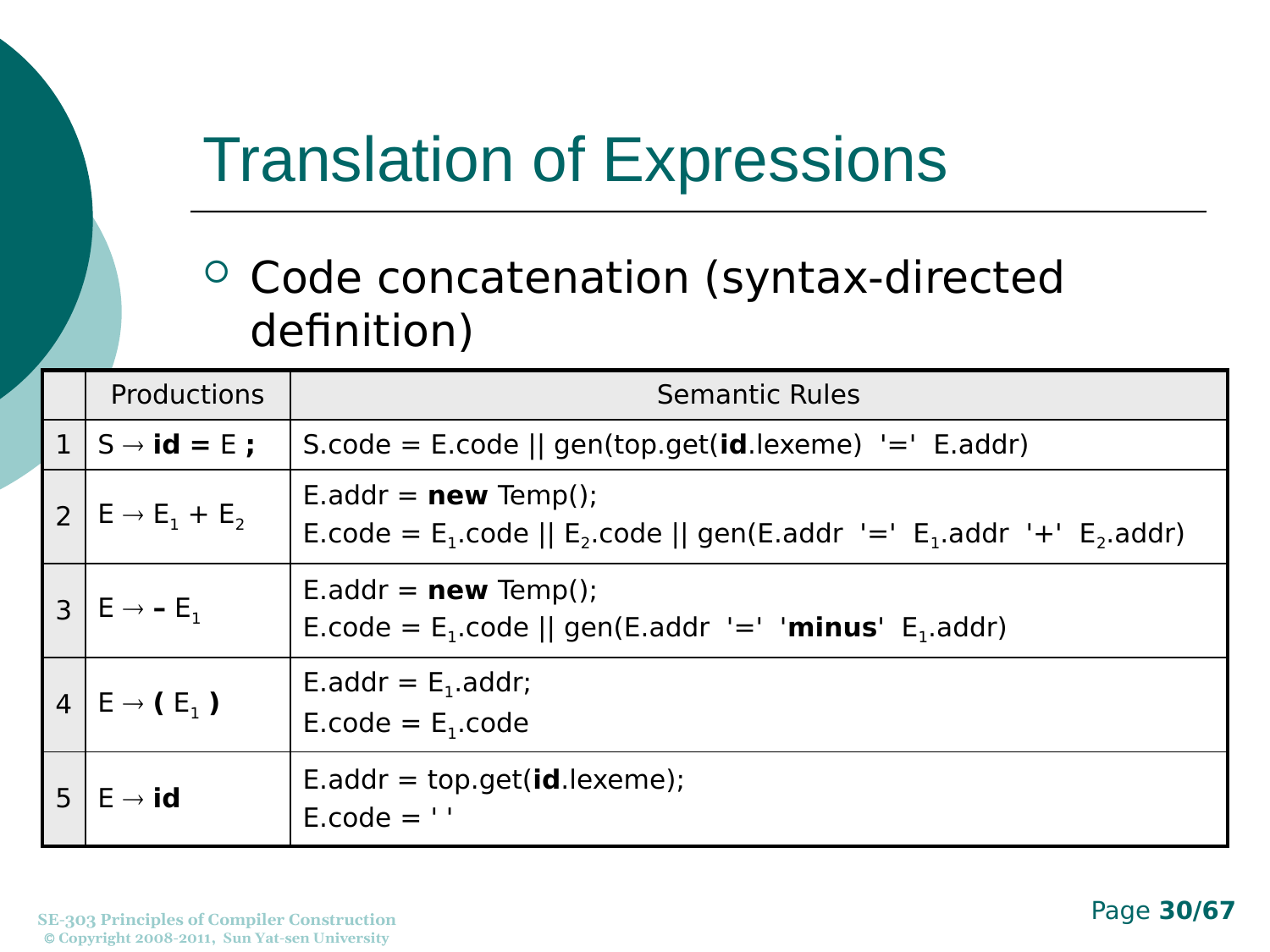

# Translation of Expressions
Code concatenation (syntax-directed definition)
|  | Productions | Semantic Rules |
| --- | --- | --- |
| 1 | S → id = E ; | S.code = E.code || gen(top.get(id.lexeme) '=' E.addr) |
| 2 | E → E1 + E2 | E.addr = new Temp(); E.code = E1.code || E2.code || gen(E.addr '=' E1.addr '+' E2.addr) |
| 3 | E → – E1 | E.addr = new Temp(); E.code = E1.code || gen(E.addr '=' 'minus' E1.addr) |
| 4 | E → ( E1 ) | E.addr = E1.addr; E.code = E1.code |
| 5 | E → id | E.addr = top.get(id.lexeme); E.code = ' ' |
SE-303 Principles of Compiler Construction
© Copyright 2008-2011,  Sun Yat-sen University